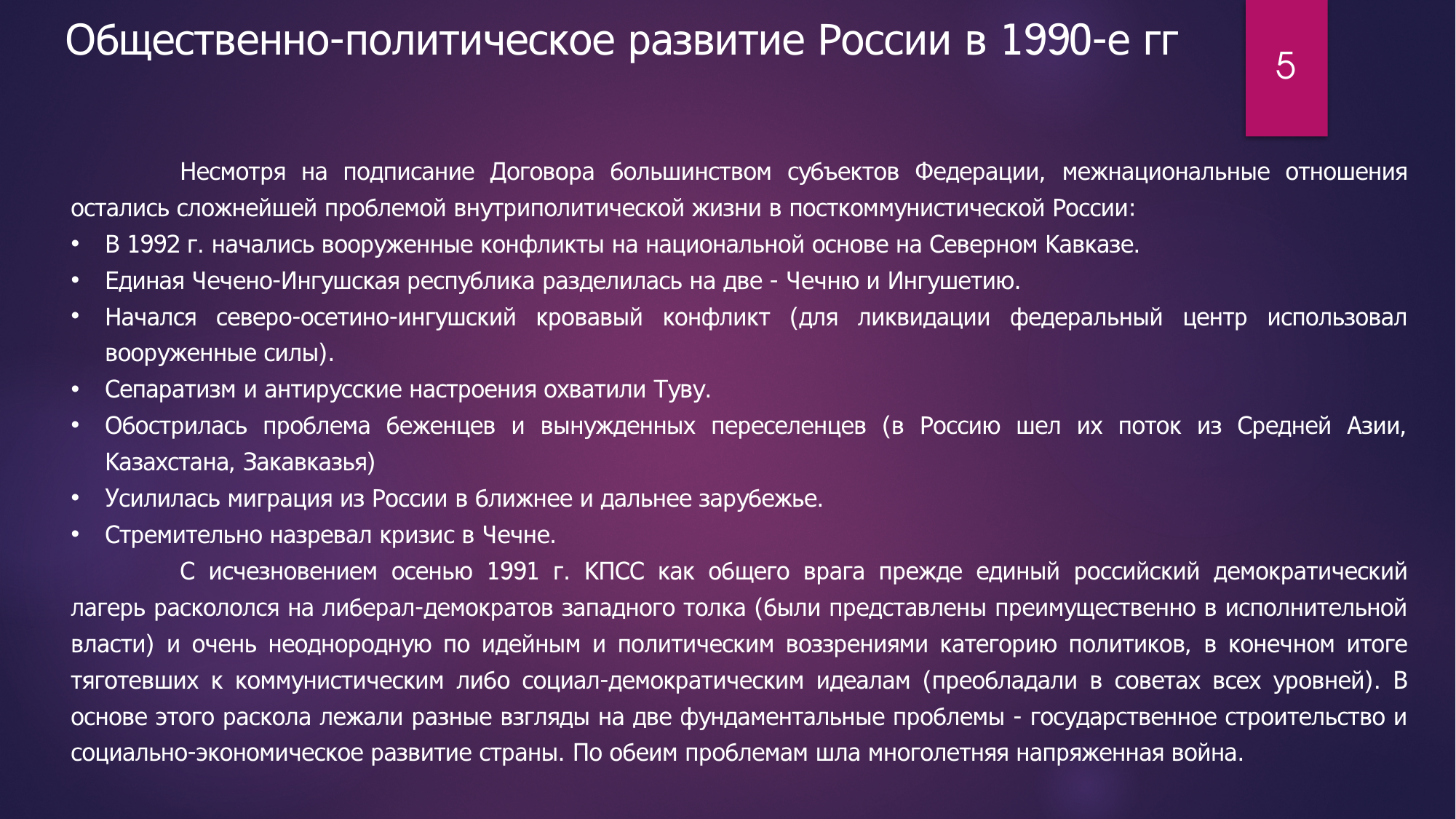

Общественно-политическое развитие России в 1990-е гг
5
	Несмотря на подписание Договора большинством субъектов Федерации, межнациональные отношения остались сложнейшей проблемой внутриполитической жизни в посткоммунистической России:
В 1992 г. начались вооруженные конфликты на национальной основе на Северном Кавказе.
Единая Чечено-Ингушская республика разделилась на две - Чечню и Ингушетию.
Начался северо-осетино-ингушский кровавый конфликт (для ликвидации федеральный центр использовал вооруженные силы).
Сепаратизм и антирусские настроения охватили Туву.
Обострилась проблема беженцев и вынужденных переселенцев (в Россию шел их поток из Средней Азии, Казахстана, Закавказья)
Усилилась миграция из России в ближнее и дальнее зарубежье.
Стремительно назревал кризис в Чечне.
	С исчезновением осенью 1991 г. КПСС как общего врага прежде единый российский демократический лагерь раскололся на либерал-демократов западного толка (были представлены преимущественно в исполнительной власти) и очень неоднородную по идейным и политическим воззрениями категорию политиков, в конечном итоге тяготевших к коммунистическим либо социал-демократическим идеалам (преобладали в советах всех уровней). В основе этого раскола лежали разные взгляды на две фундаментальные проблемы - государственное строительство и социально-экономическое развитие страны. По обеим проблемам шла многолетняя напряженная война.